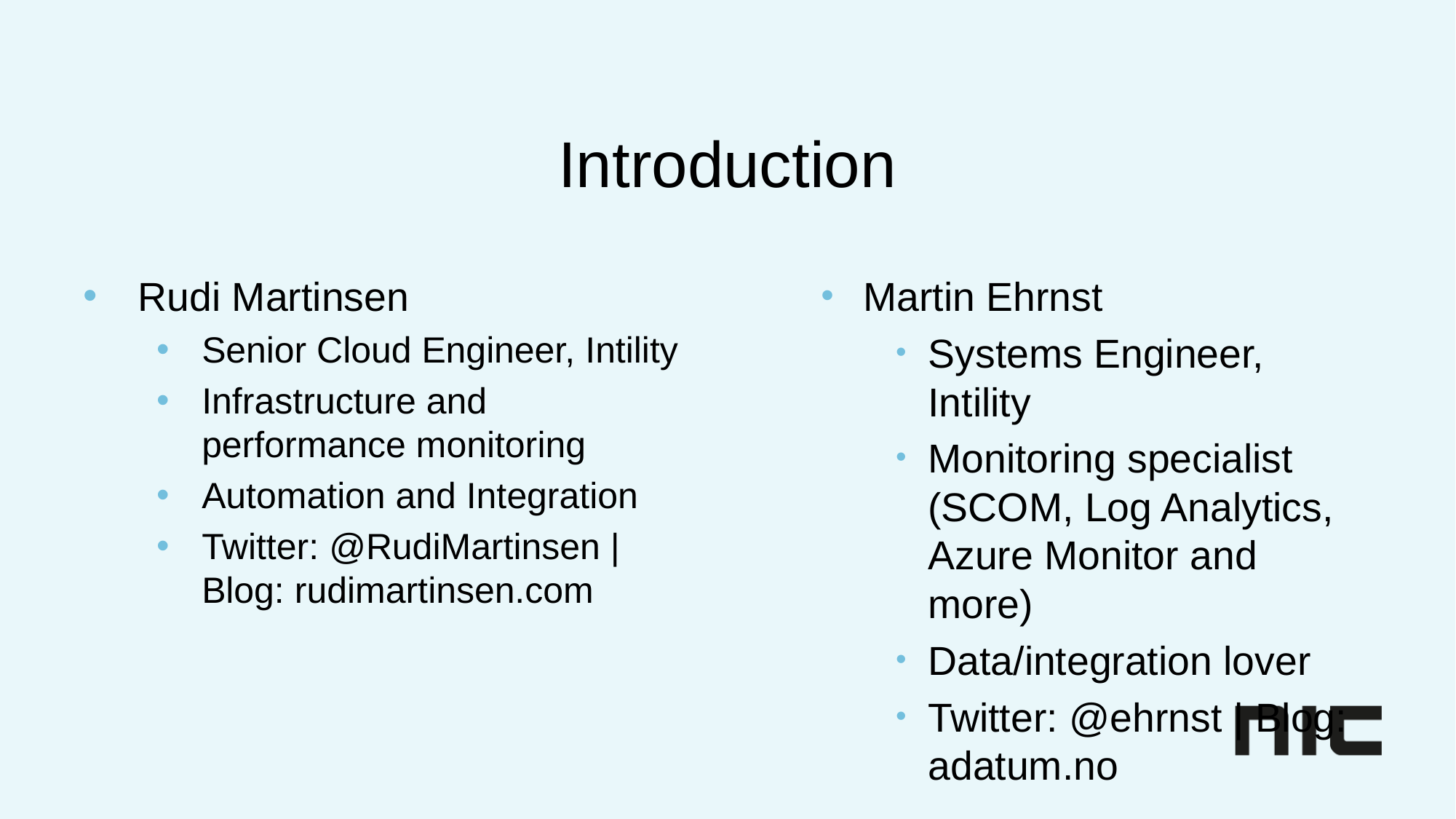

# Introduction

Martin Ehrnst
Systems Engineer, Intility
Monitoring specialist (SCOM, Log Analytics, Azure Monitor and more)
Data/integration lover
Twitter: @ehrnst | Blog: adatum.no

Rudi Martinsen
Senior Cloud Engineer, Intility
Infrastructure and performance monitoring
Automation and Integration
Twitter: @RudiMartinsen | Blog: rudimartinsen.com